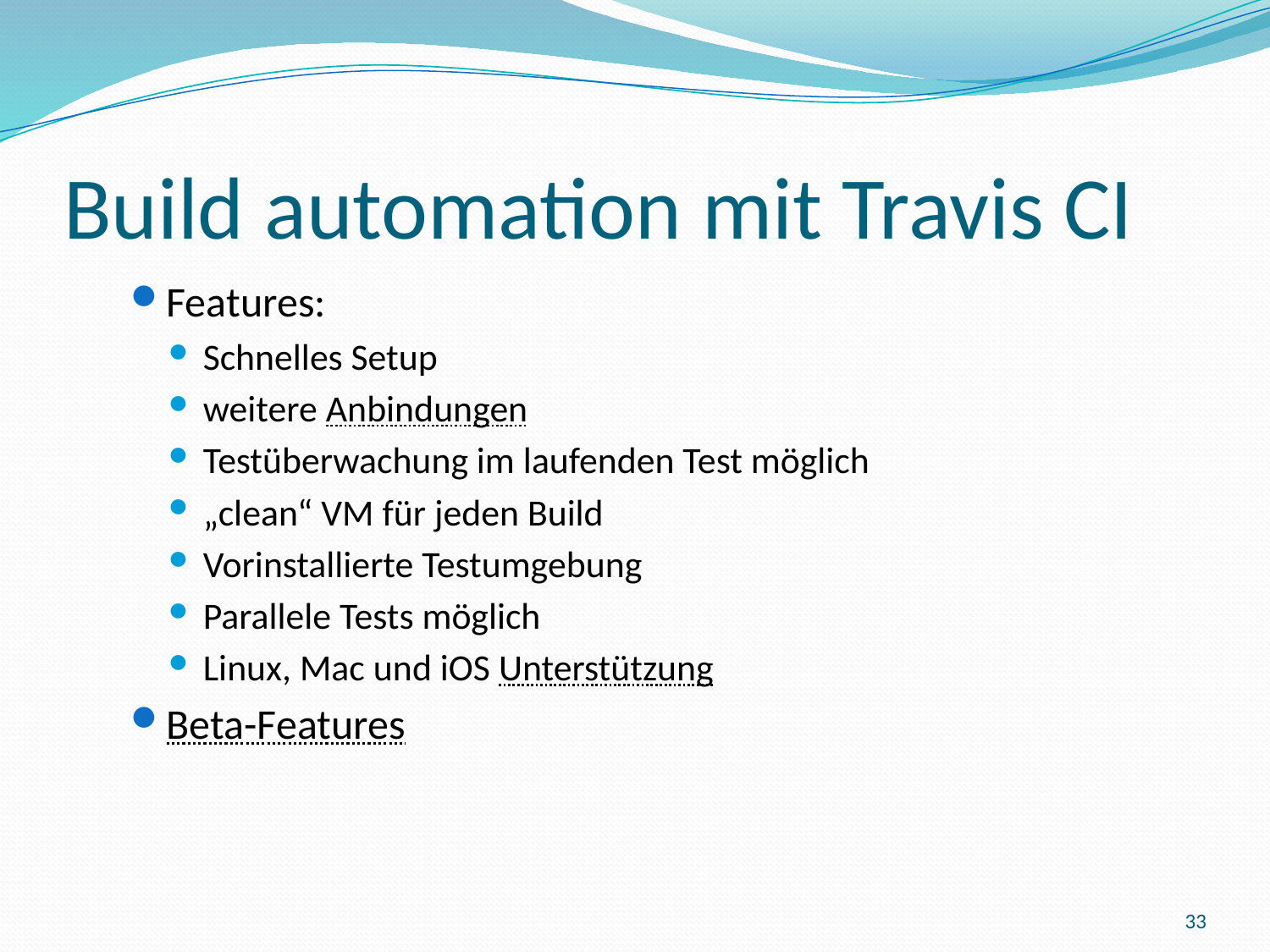

# Build automation mit Travis CI
Features:
Schnelles Setup
weitere Anbindungen
Testüberwachung im laufenden Test möglich
„clean“ VM für jeden Build
Vorinstallierte Testumgebung
Parallele Tests möglich
Linux, Mac und iOS Unterstützung
Beta-Features
33